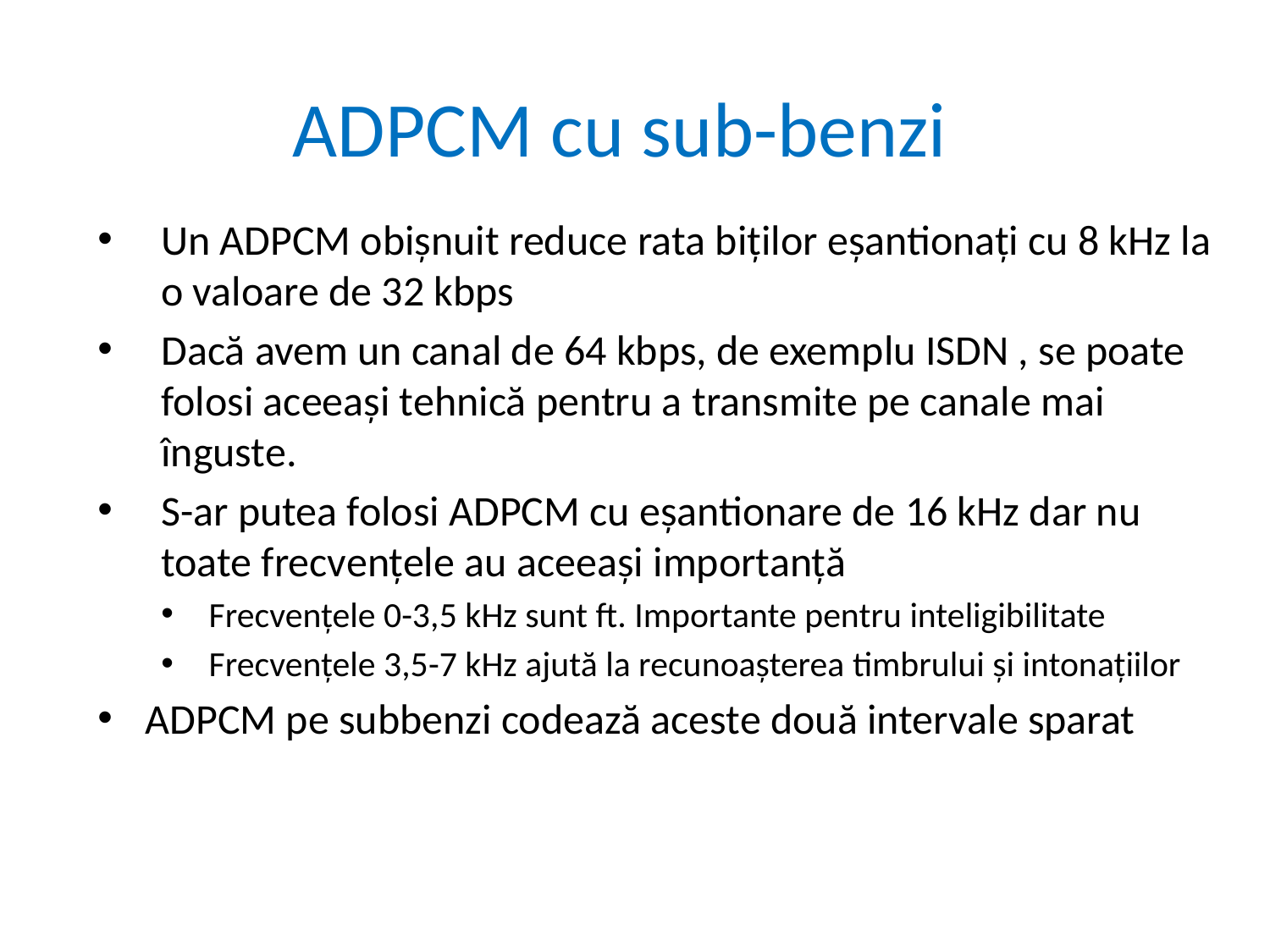

# ADPCM cu sub-benzi
Un ADPCM obișnuit reduce rata biților eșantionați cu 8 kHz la o valoare de 32 kbps
Dacă avem un canal de 64 kbps, de exemplu ISDN , se poate folosi aceeași tehnică pentru a transmite pe canale mai înguste.
S-ar putea folosi ADPCM cu eșantionare de 16 kHz dar nu toate frecvențele au aceeași importanță
Frecvențele 0-3,5 kHz sunt ft. Importante pentru inteligibilitate
Frecvențele 3,5-7 kHz ajută la recunoașterea timbrului și intonațiilor
ADPCM pe subbenzi codează aceste două intervale sparat